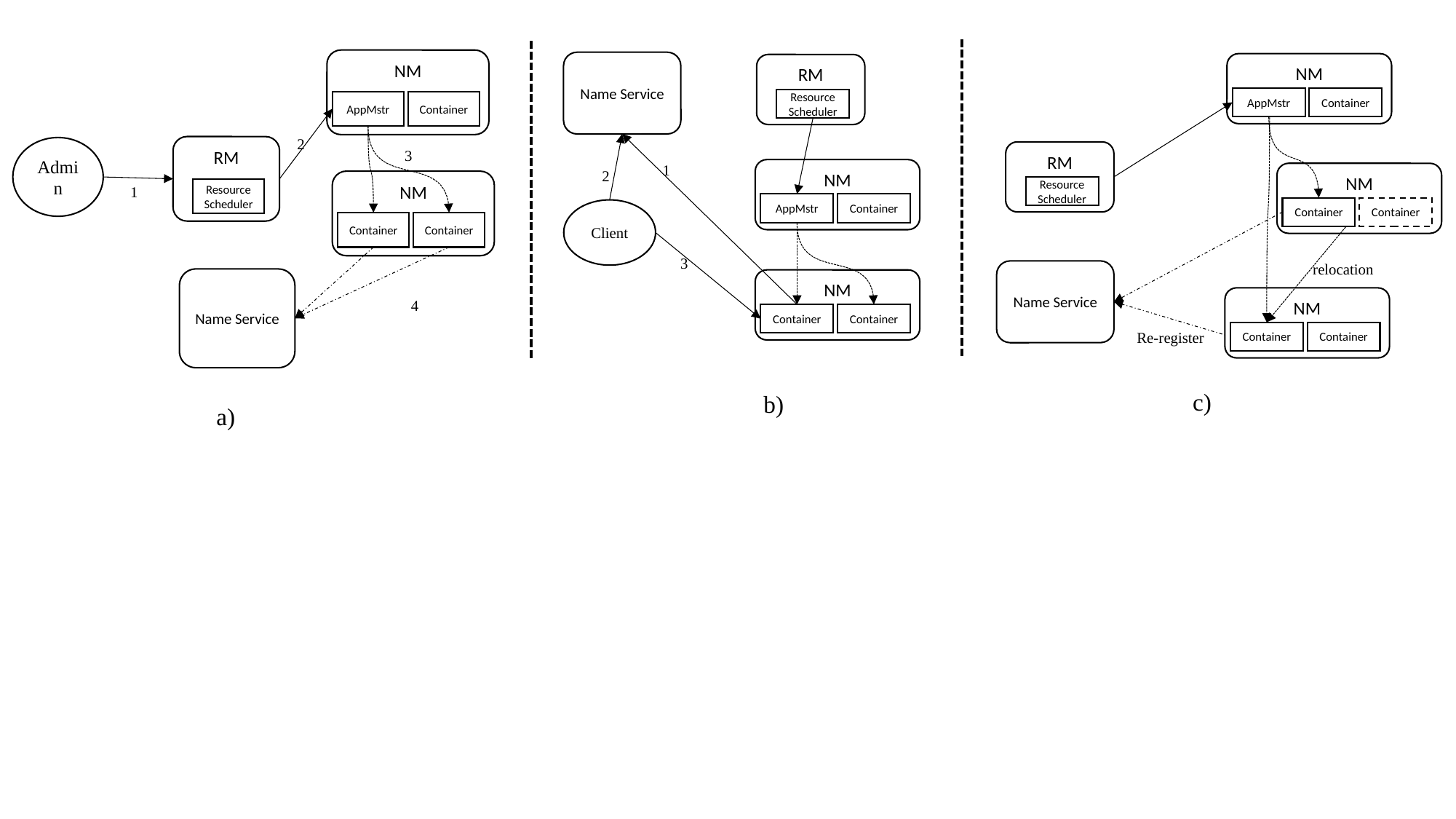

NM
AppMstr
Container
Name Service
RM
Resource Scheduler
1
NM
AppMstr
Container
2
Client
3
NM
Container
Container
NM
AppMstr
Container
RM
Resource Scheduler
NM
Container
Container
relocation
Name Service
NM
Container
Container
Re-register
2
RM
Resource Scheduler
Admin
3
NM
Container
Container
1
Name Service
4
c)
b)
a)